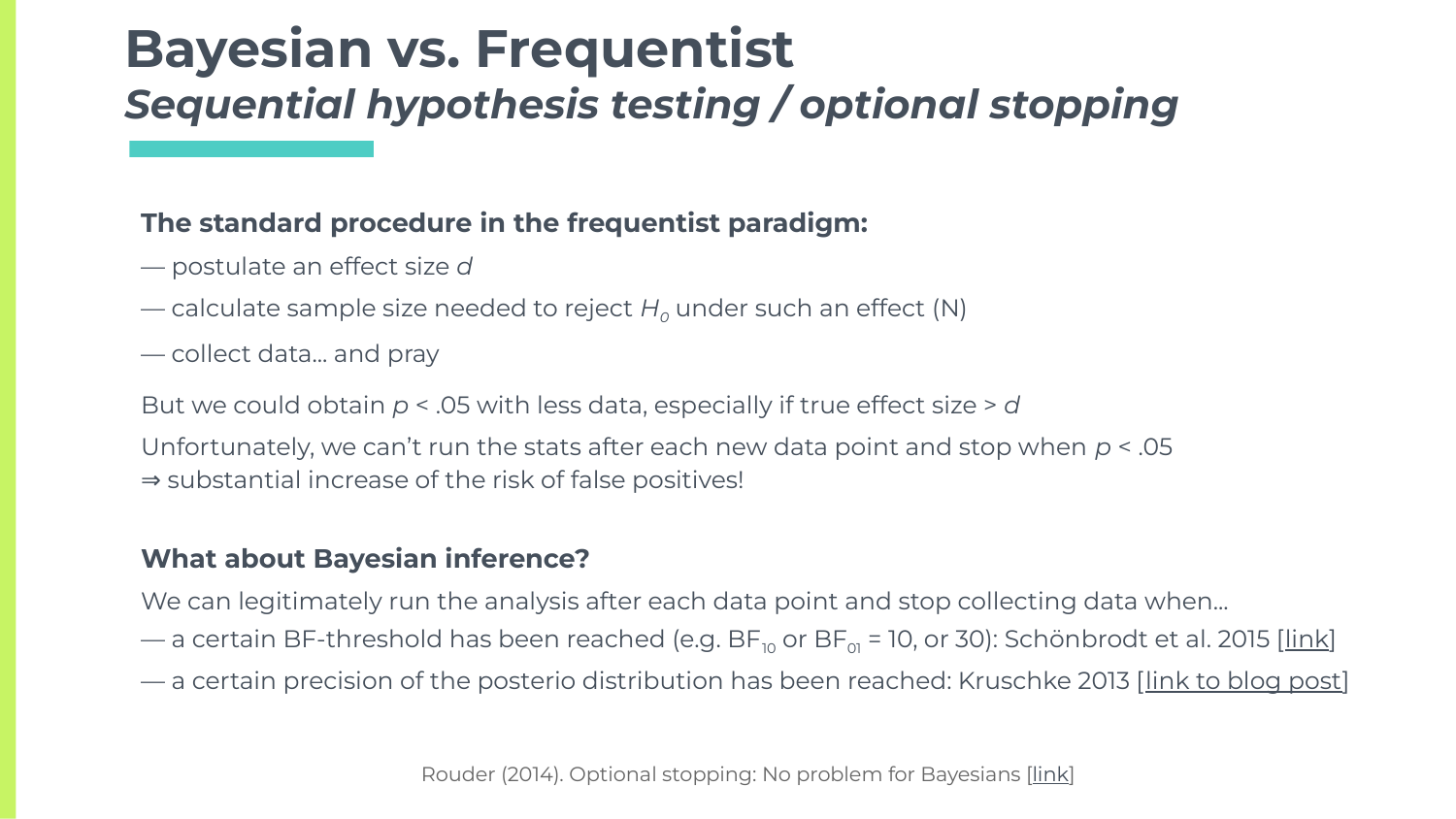

# Bayesian vs. Frequentist Sequential hypothesis testing / optional stopping
The standard procedure in the frequentist paradigm:
— postulate an effect size d
— calculate sample size needed to reject H0 under such an effect (N)
— collect data... and pray
But we could obtain p < .05 with less data, especially if true effect size > d
Unfortunately, we can’t run the stats after each new data point and stop when p < .05
⇒ substantial increase of the risk of false positives!
What about Bayesian inference?
We can legitimately run the analysis after each data point and stop collecting data when...
— a certain BF-threshold has been reached (e.g. BF10 or BF01 = 10, or 30): Schönbrodt et al. 2015 [link]
— a certain precision of the posterio distribution has been reached: Kruschke 2013 [link to blog post]
Rouder (2014). Optional stopping: No problem for Bayesians [link]
12